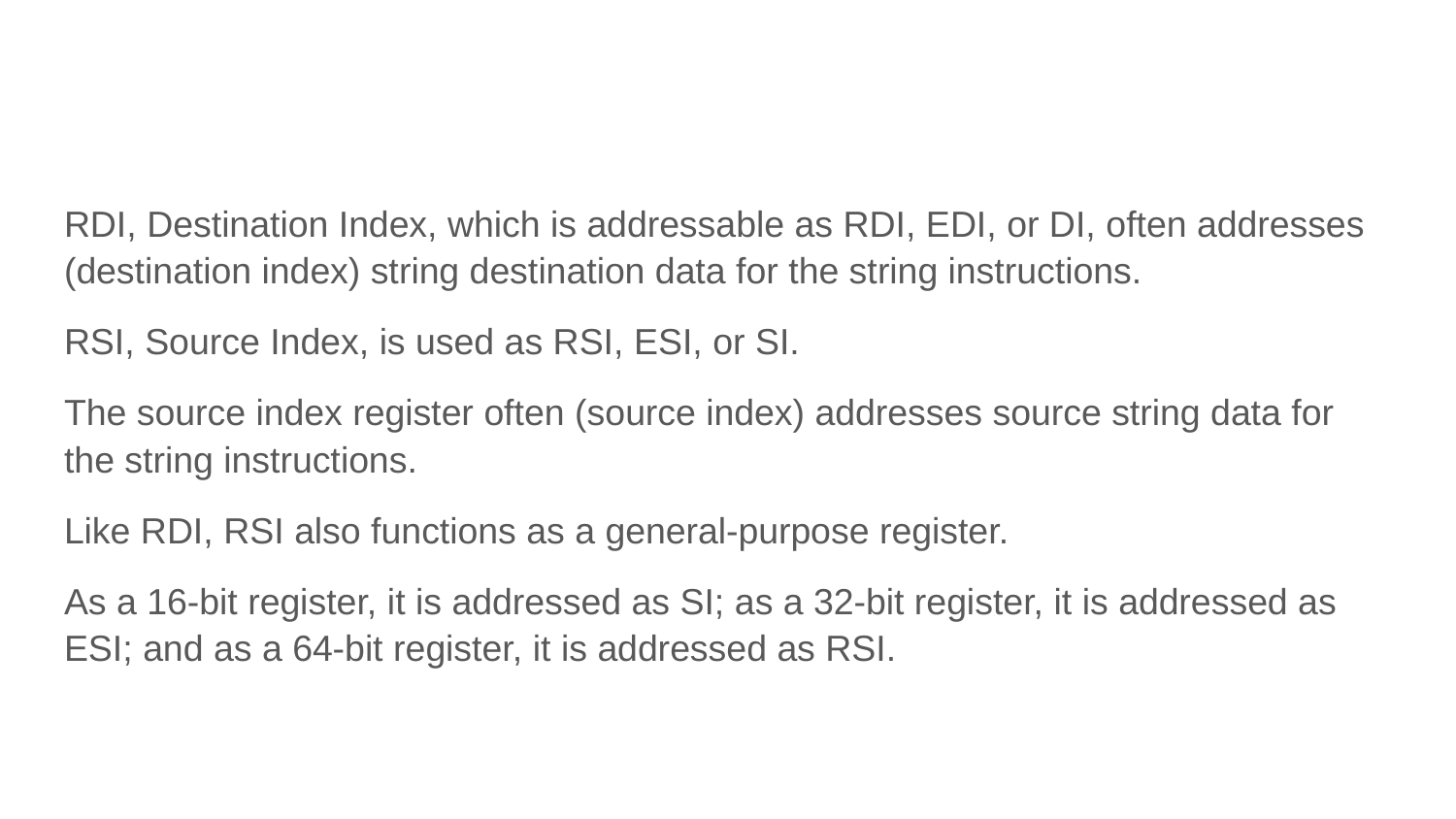

#
RDI, Destination Index, which is addressable as RDI, EDI, or DI, often addresses (destination index) string destination data for the string instructions.
RSI, Source Index, is used as RSI, ESI, or SI.
The source index register often (source index) addresses source string data for the string instructions.
Like RDI, RSI also functions as a general-purpose register.
As a 16-bit register, it is addressed as SI; as a 32-bit register, it is addressed as ESI; and as a 64-bit register, it is addressed as RSI.